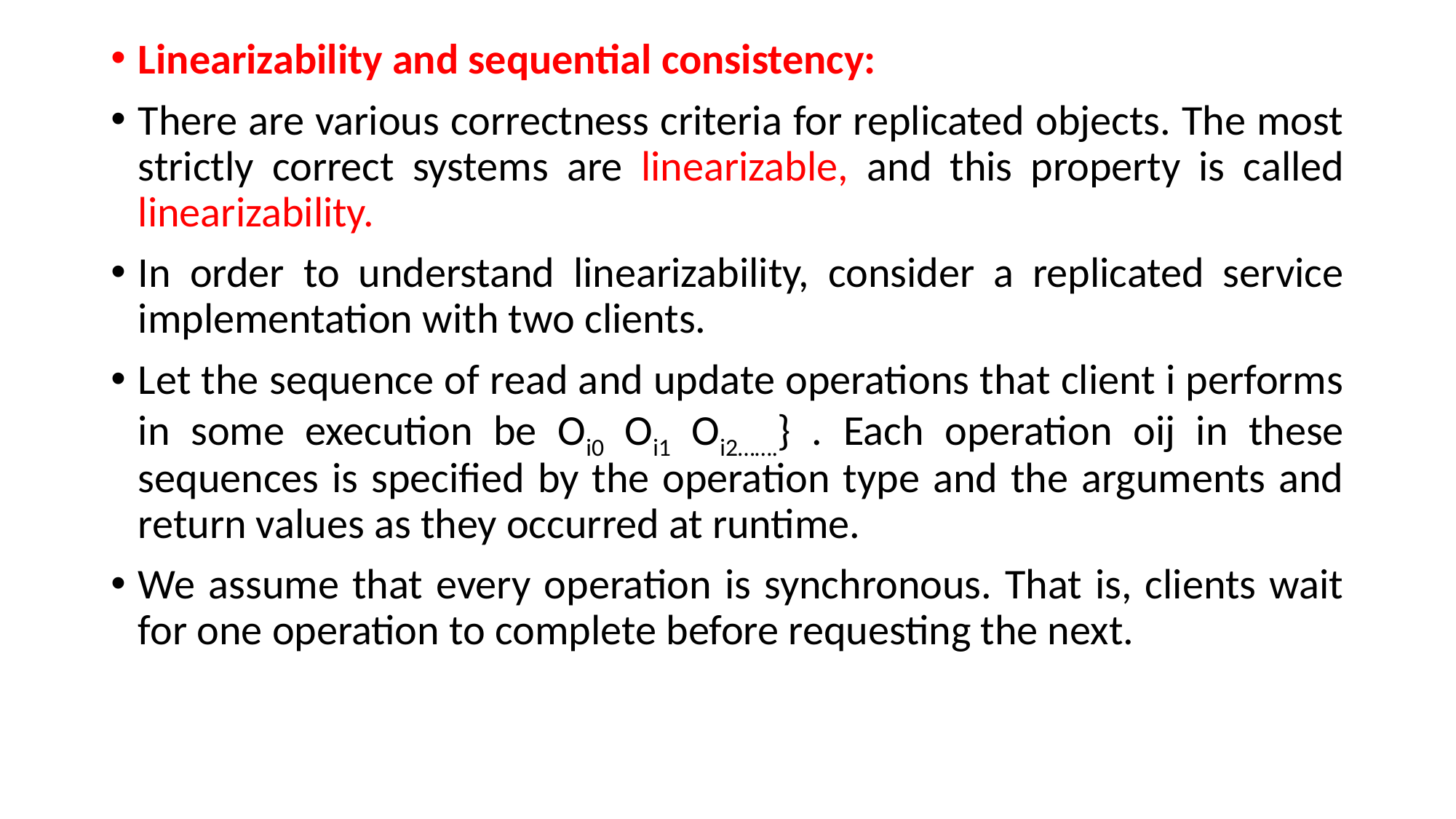

Linearizability and sequential consistency:
There are various correctness criteria for replicated objects. The most strictly correct systems are linearizable, and this property is called linearizability.
In order to understand linearizability, consider a replicated service implementation with two clients.
Let the sequence of read and update operations that client i performs in some execution be Oi0 Oi1 Oi2…….} . Each operation oij in these sequences is specified by the operation type and the arguments and return values as they occurred at runtime.
We assume that every operation is synchronous. That is, clients wait for one operation to complete before requesting the next.